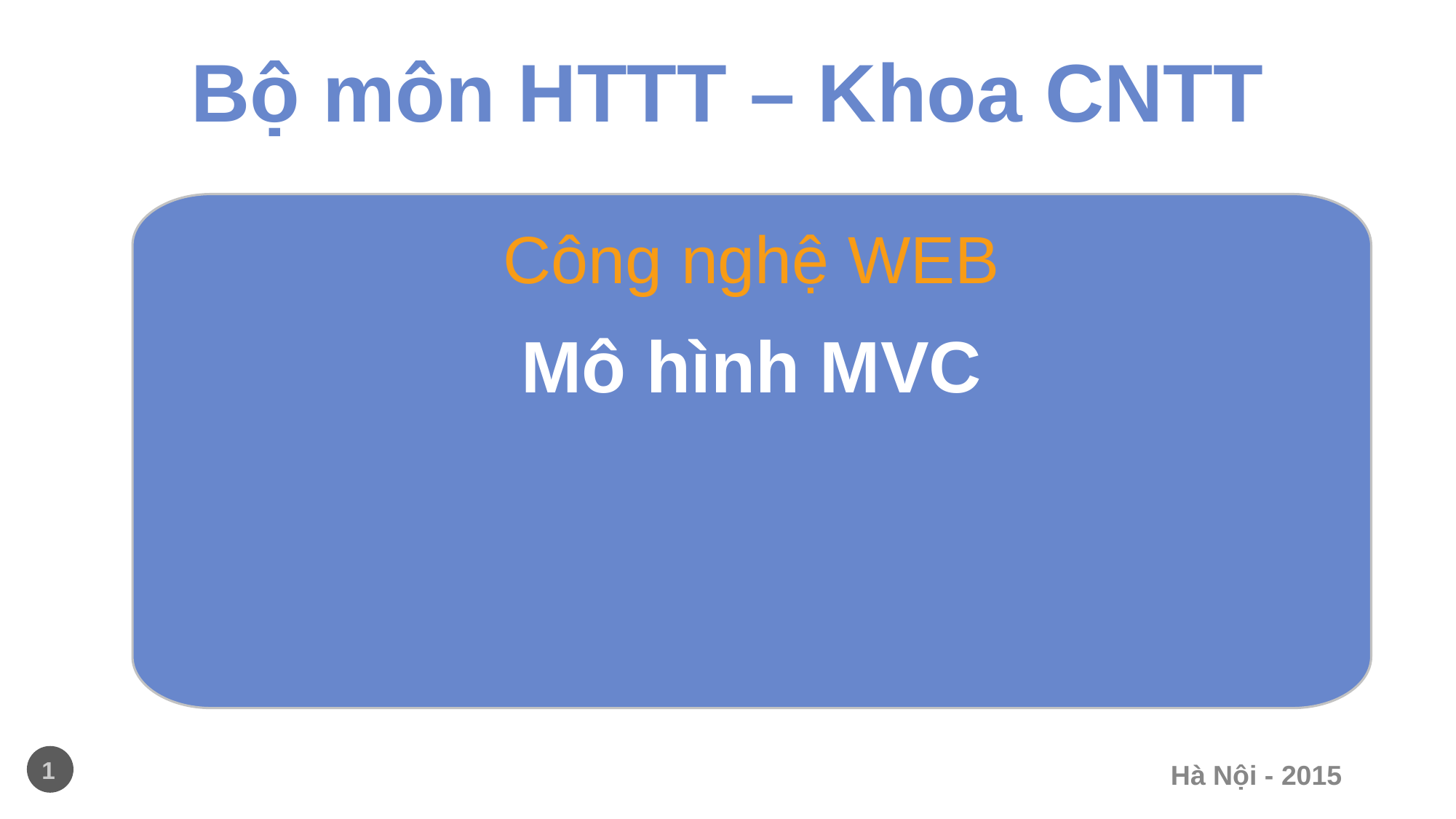

# Bộ môn HTTT – Khoa CNTT
Công nghệ WEB
Mô hình MVC
1
Hà Nội - 2015